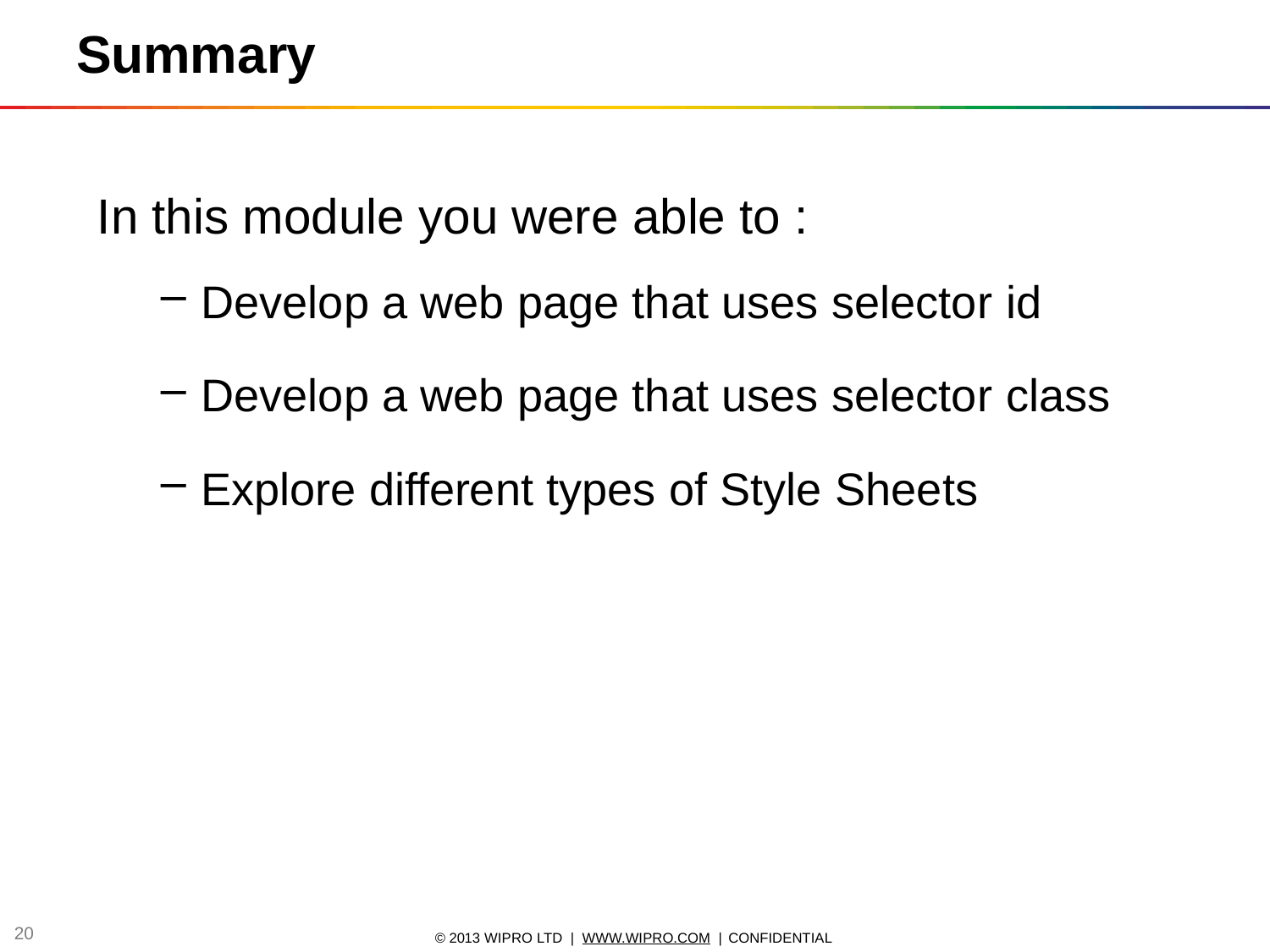

# Summary
In this modulе you were able to :
Develop a web page that uses selector id
Develop a web page that uses selector class
Explore different types of Style Sheets
20
© 2013 WIPRO LTD  |  WWW.WIPRO.COM  | CONFIDENTIAL